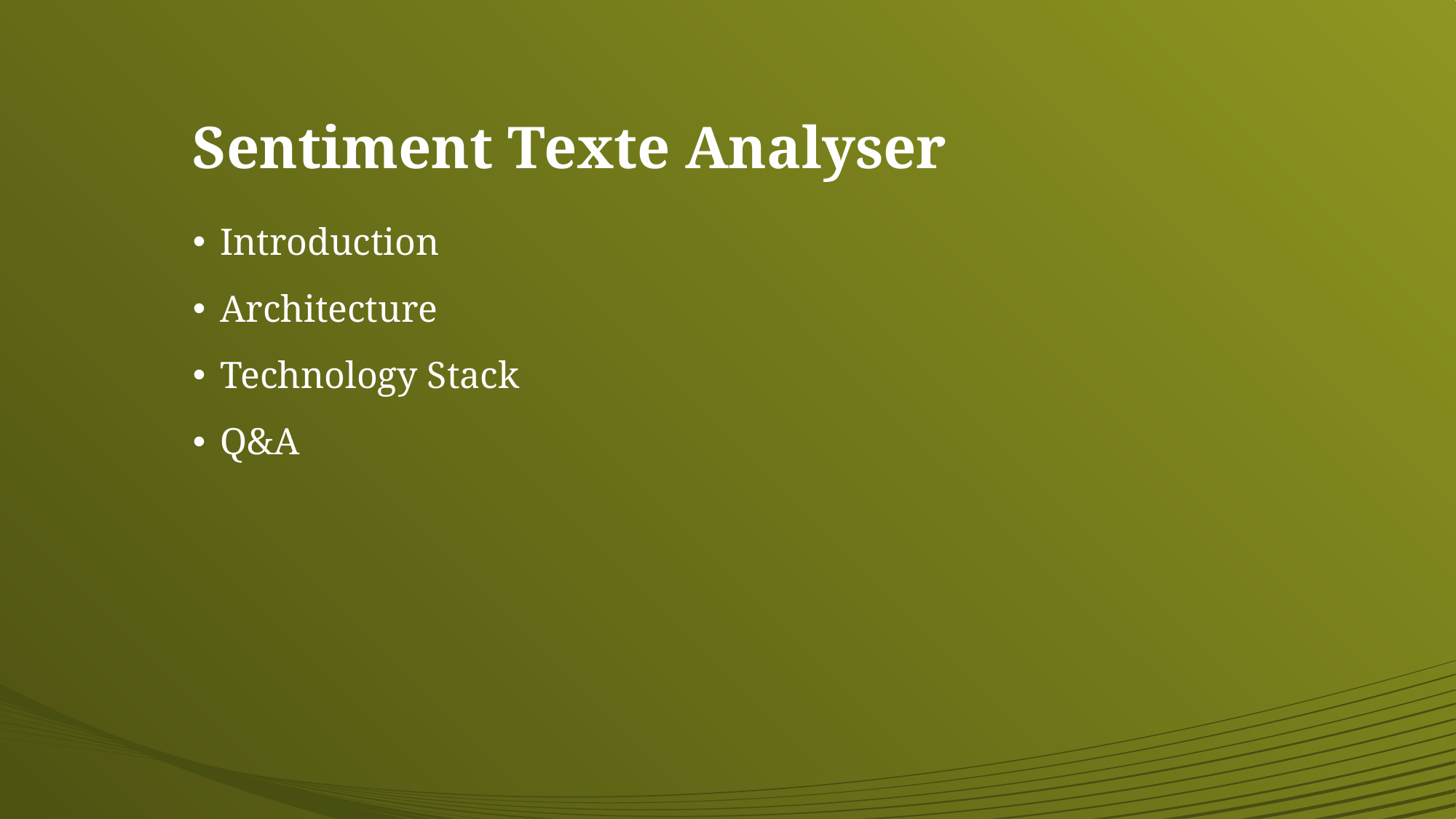

# Sentiment Texte Analyser
Introduction
Architecture
Technology Stack
Q&A